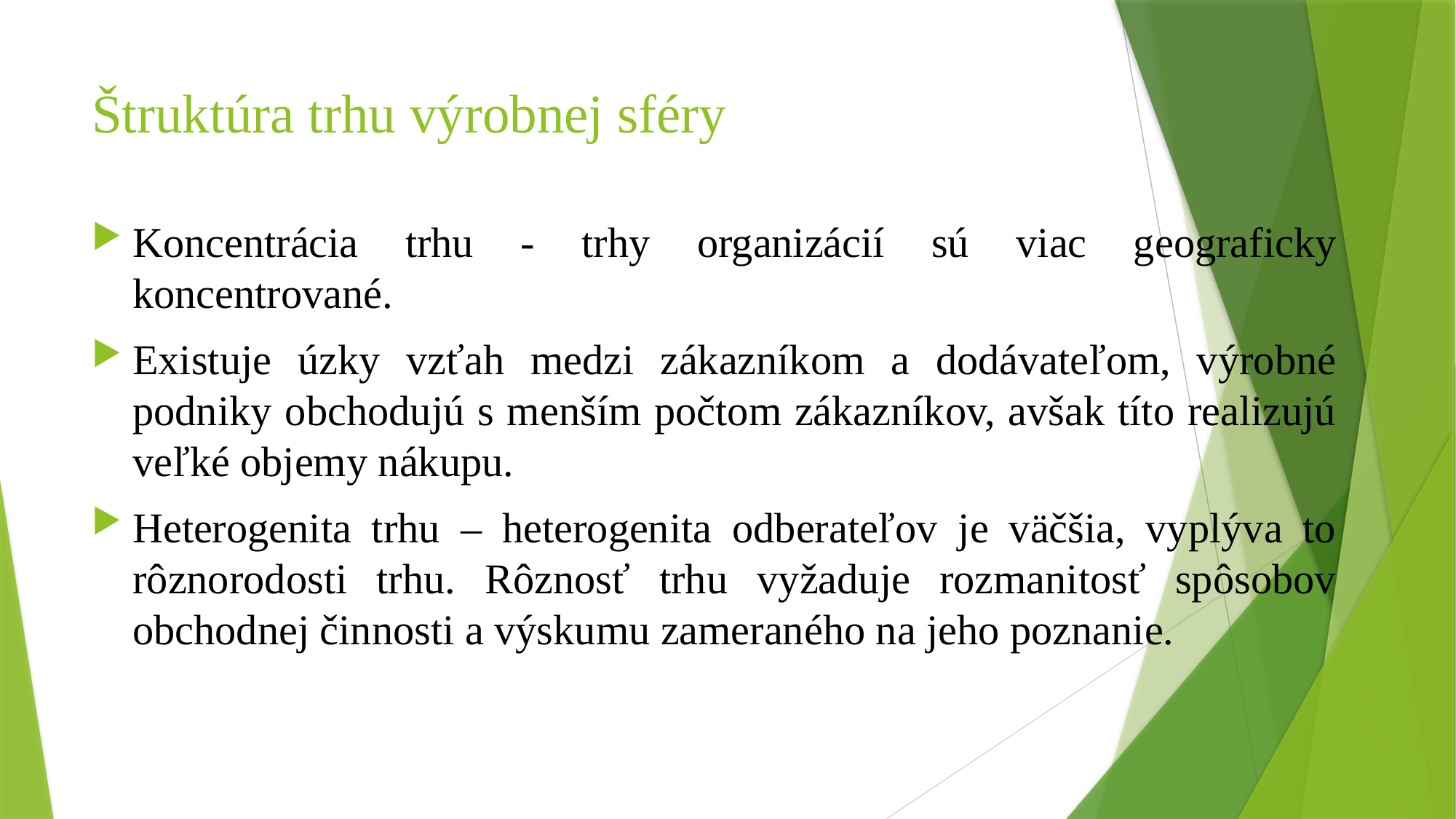

# Štruktúra trhu výrobnej sféry
Koncentrácia trhu - trhy organizácií sú viac geograficky koncentrované.
Existuje úzky vzťah medzi zákazníkom a dodávateľom, výrobné podniky obchodujú s menším počtom zákazníkov, avšak títo realizujú veľké objemy nákupu.
Heterogenita trhu – heterogenita odberateľov je väčšia, vyplýva to rôznorodosti trhu. Rôznosť trhu vyžaduje rozmanitosť spôsobov obchodnej činnosti a výskumu zameraného na jeho poznanie.